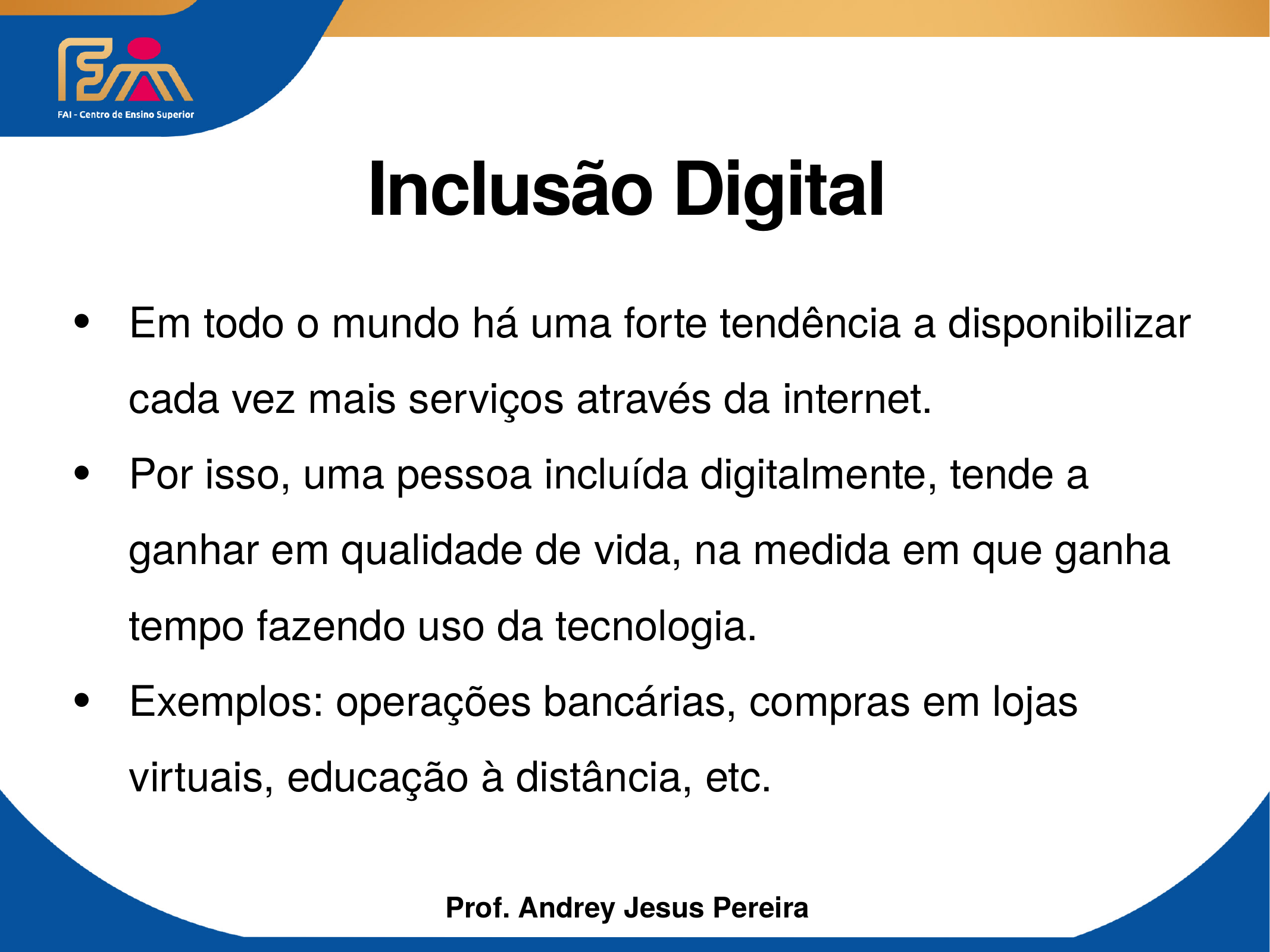

# Inclusão Digital
Em todo o mundo há uma forte tendência a disponibilizar cada vez mais serviços através da internet.
Por isso, uma pessoa incluída digitalmente, tende a ganhar em qualidade de vida, na medida em que ganha tempo fazendo uso da tecnologia.
Exemplos: operações bancárias, compras em lojas virtuais, educação à distância, etc.
Prof. Andrey Jesus Pereira